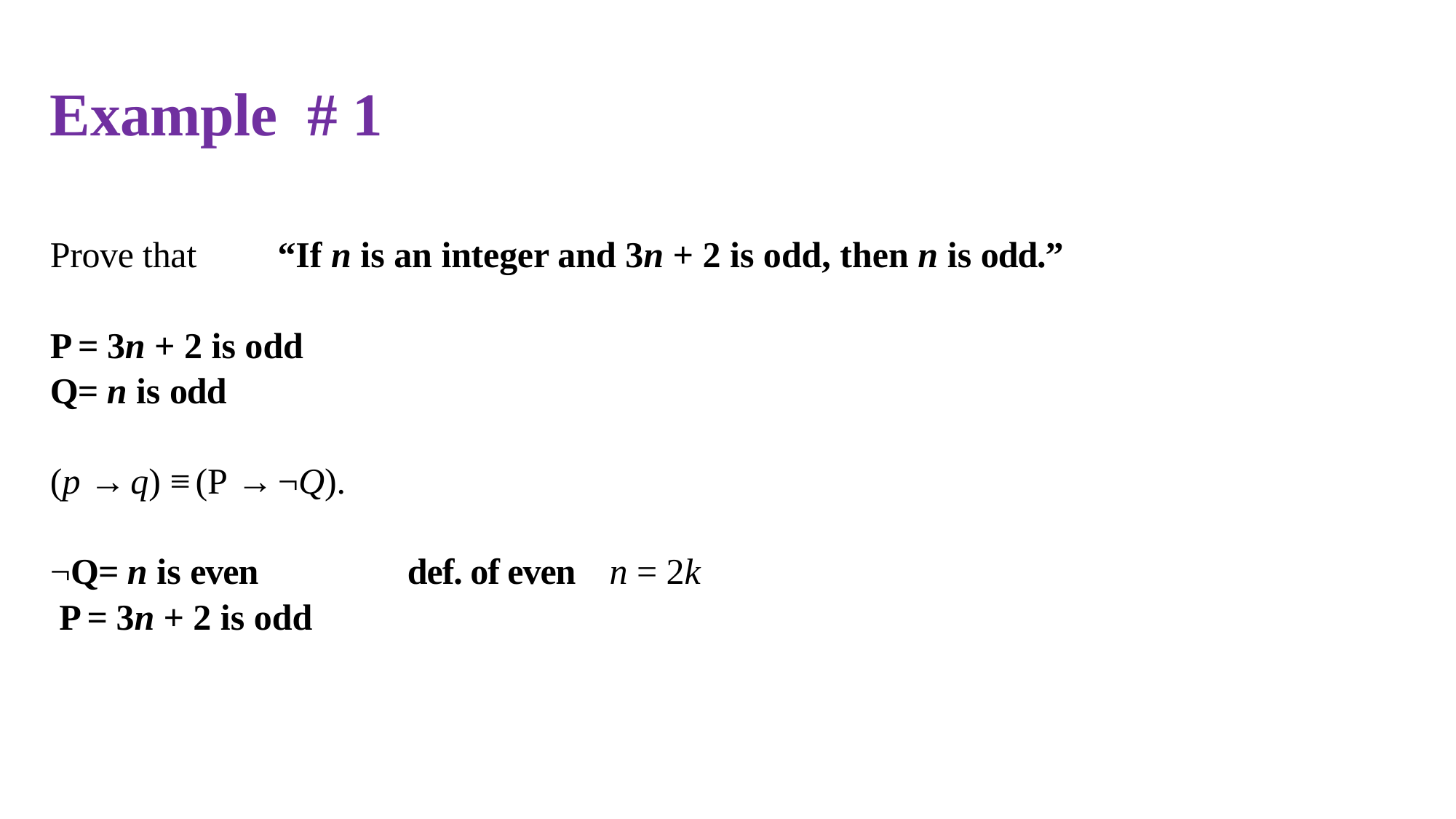

Example  # 1
Prove that	“If n is an integer and 3n + 2 is odd, then n is odd.”

P = 3n + 2 is odd
Q= n is odd

(p → q) ≡ (P → ¬Q).

¬Q= n is even                  def. of even    n = 2k
 P = 3n + 2 is odd